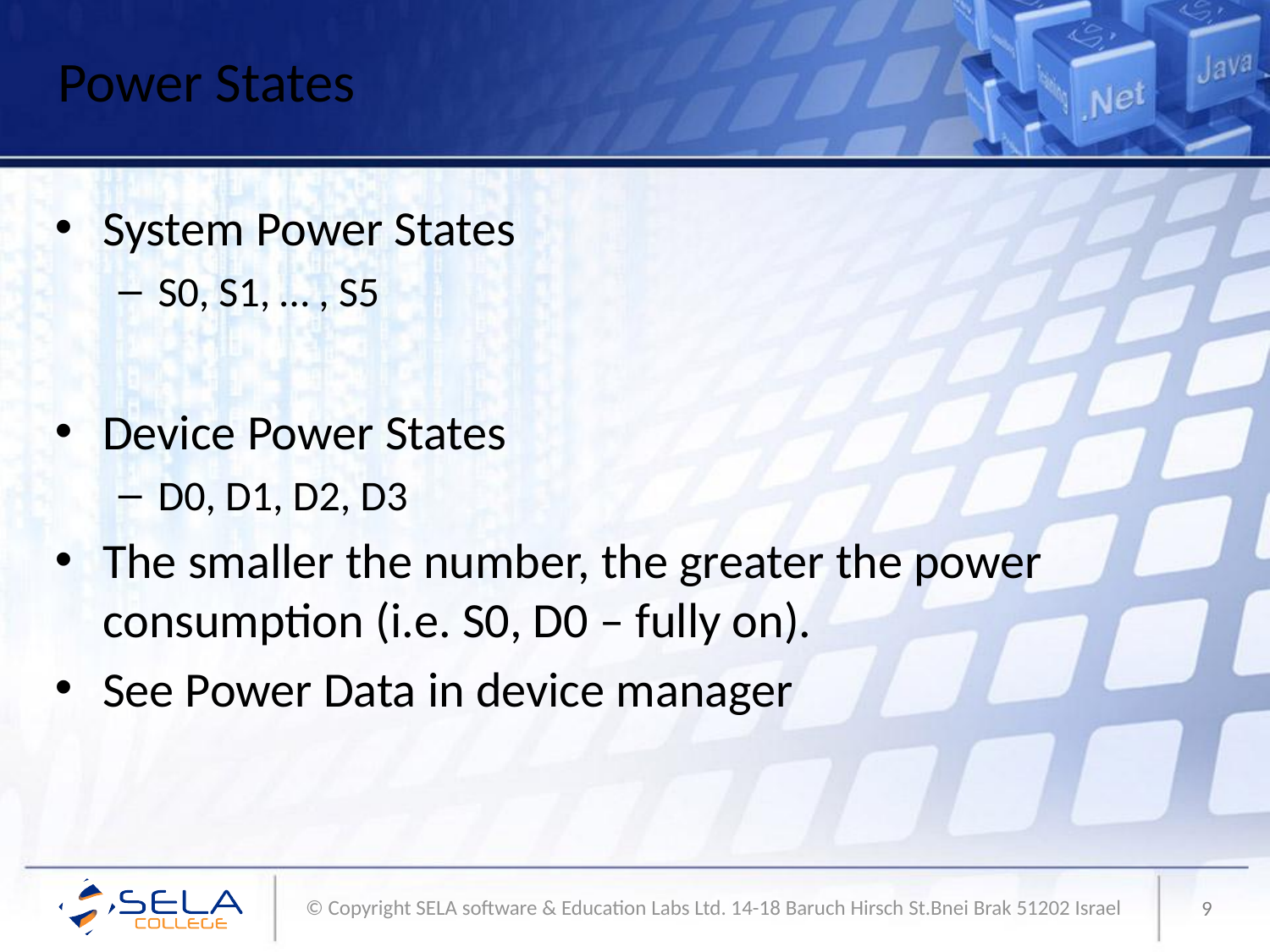

# Power States
System Power States
S0, S1, … , S5

Device Power States
D0, D1, D2, D3
The smaller the number, the greater the power consumption (i.e. S0, D0 – fully on).
See Power Data in device manager

9
© Copyright SELA software & Education Labs Ltd. 14-18 Baruch Hirsch St.Bnei Brak 51202 Israel